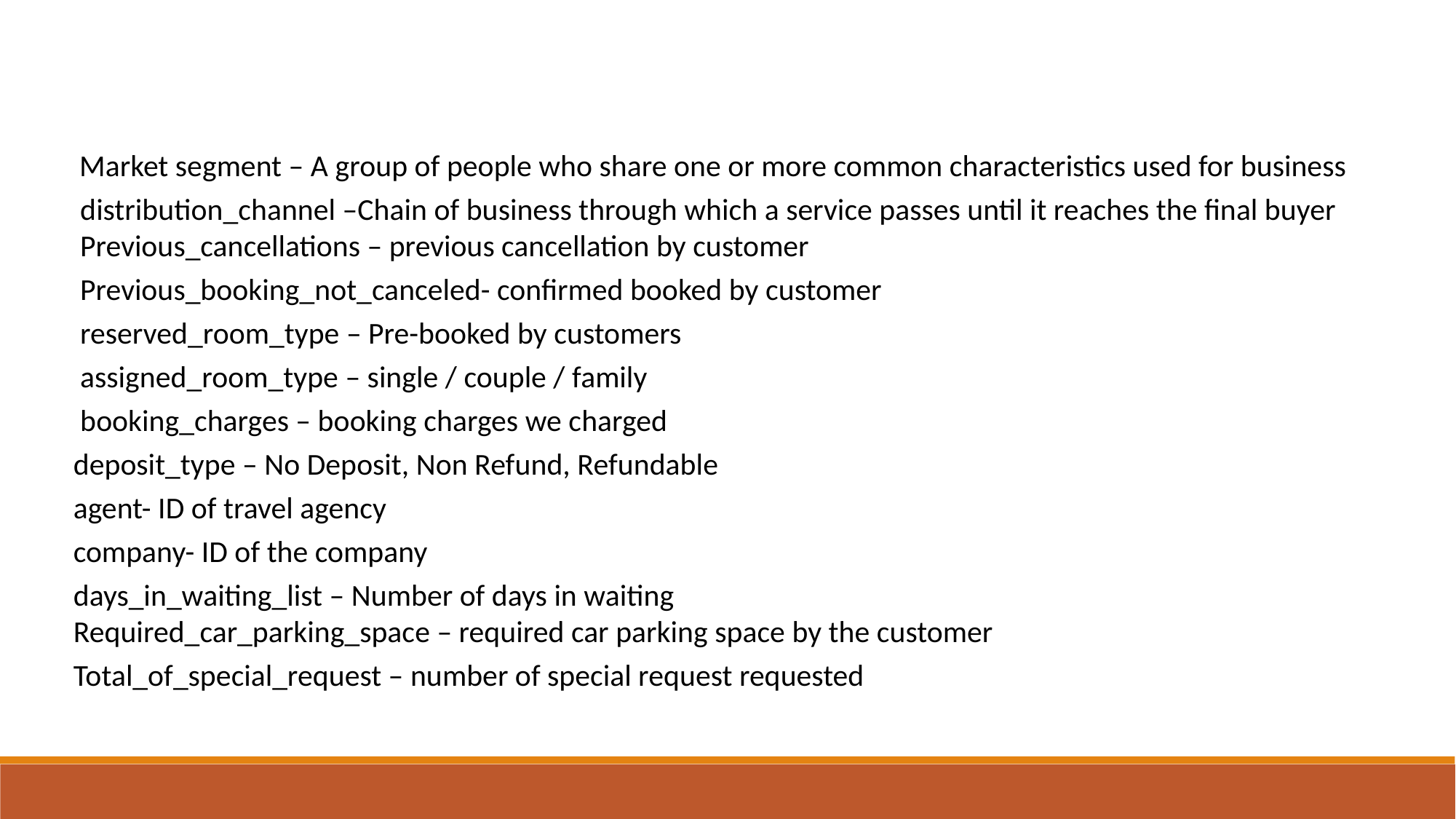

Market segment – A group of people who share one or more common characteristics used for business
 distribution_channel –Chain of business through which a service passes until it reaches the final buyer
 Previous_cancellations – previous cancellation by customer
 Previous_booking_not_canceled- confirmed booked by customer
 reserved_room_type – Pre-booked by customers
 assigned_room_type – single / couple / family
 booking_charges – booking charges we charged
deposit_type – No Deposit, Non Refund, Refundable
agent- ID of travel agency
company- ID of the company
days_in_waiting_list – Number of days in waiting
Required_car_parking_space – required car parking space by the customer
Total_of_special_request – number of special request requested